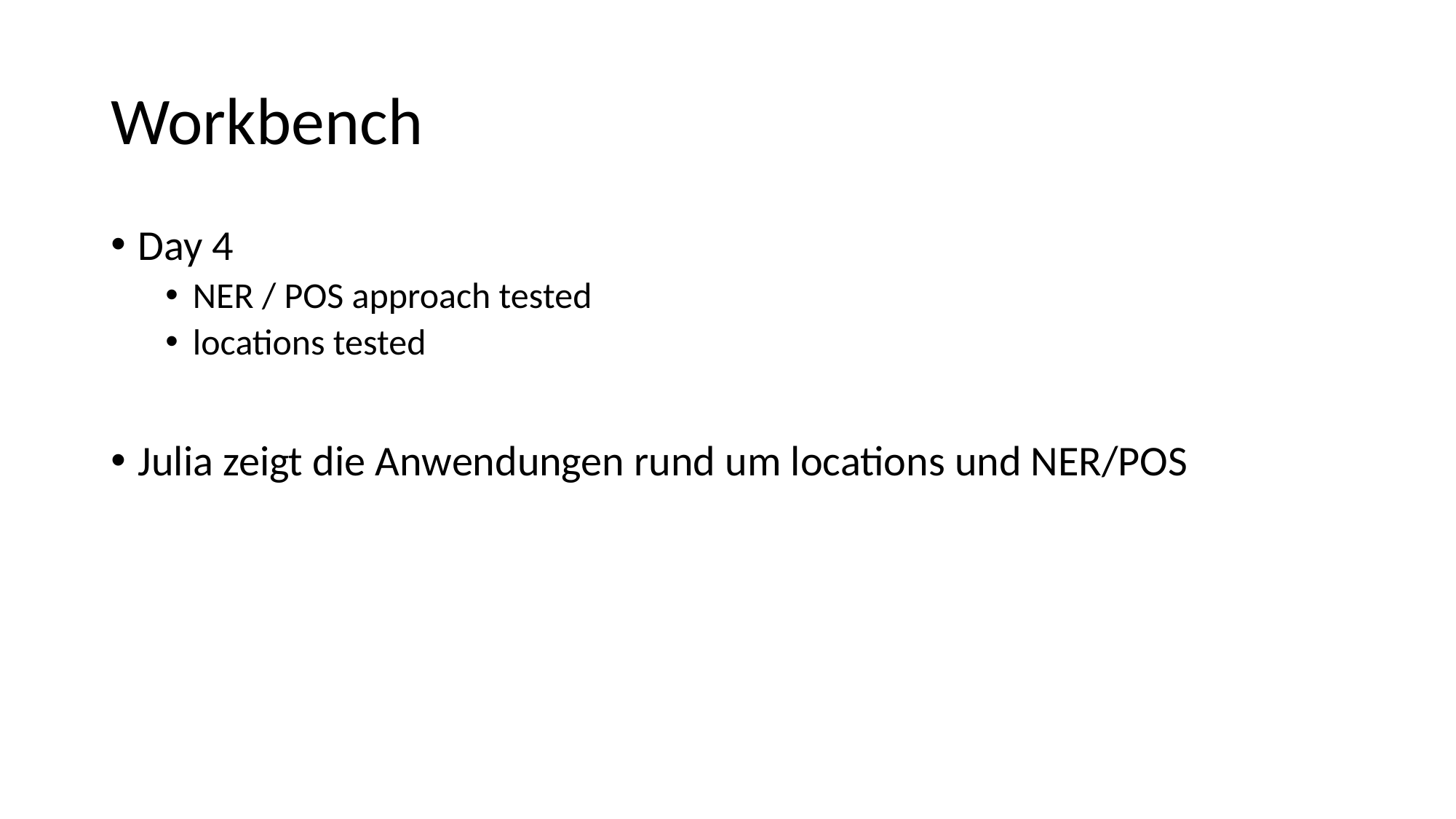

# Workbench
Day 4
NER / POS approach tested
locations tested

Julia zeigt die Anwendungen rund um locations und NER/POS